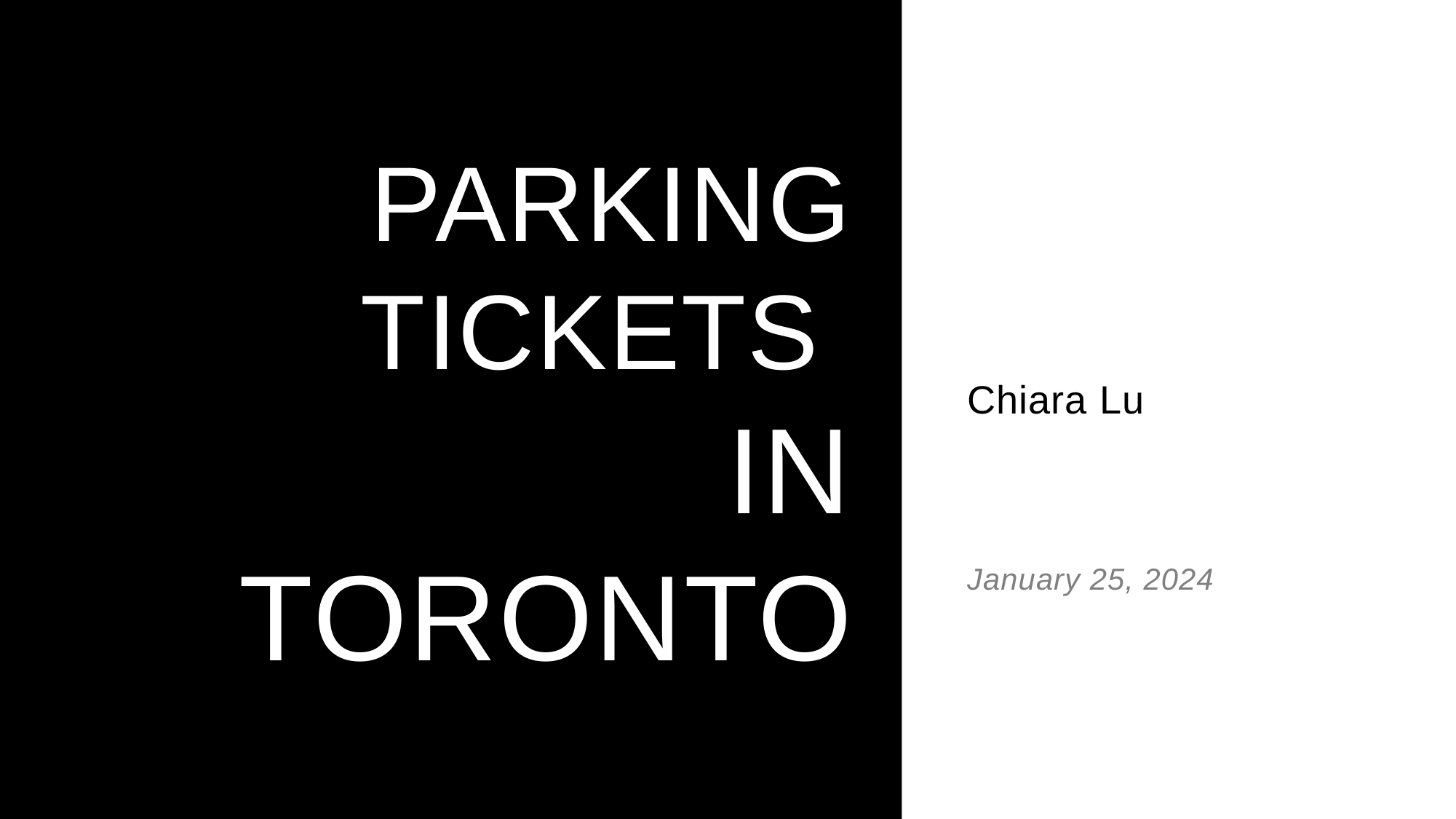

# PARKING TICKETS IN TORONTO

Chiara Lu

January 25, 2024